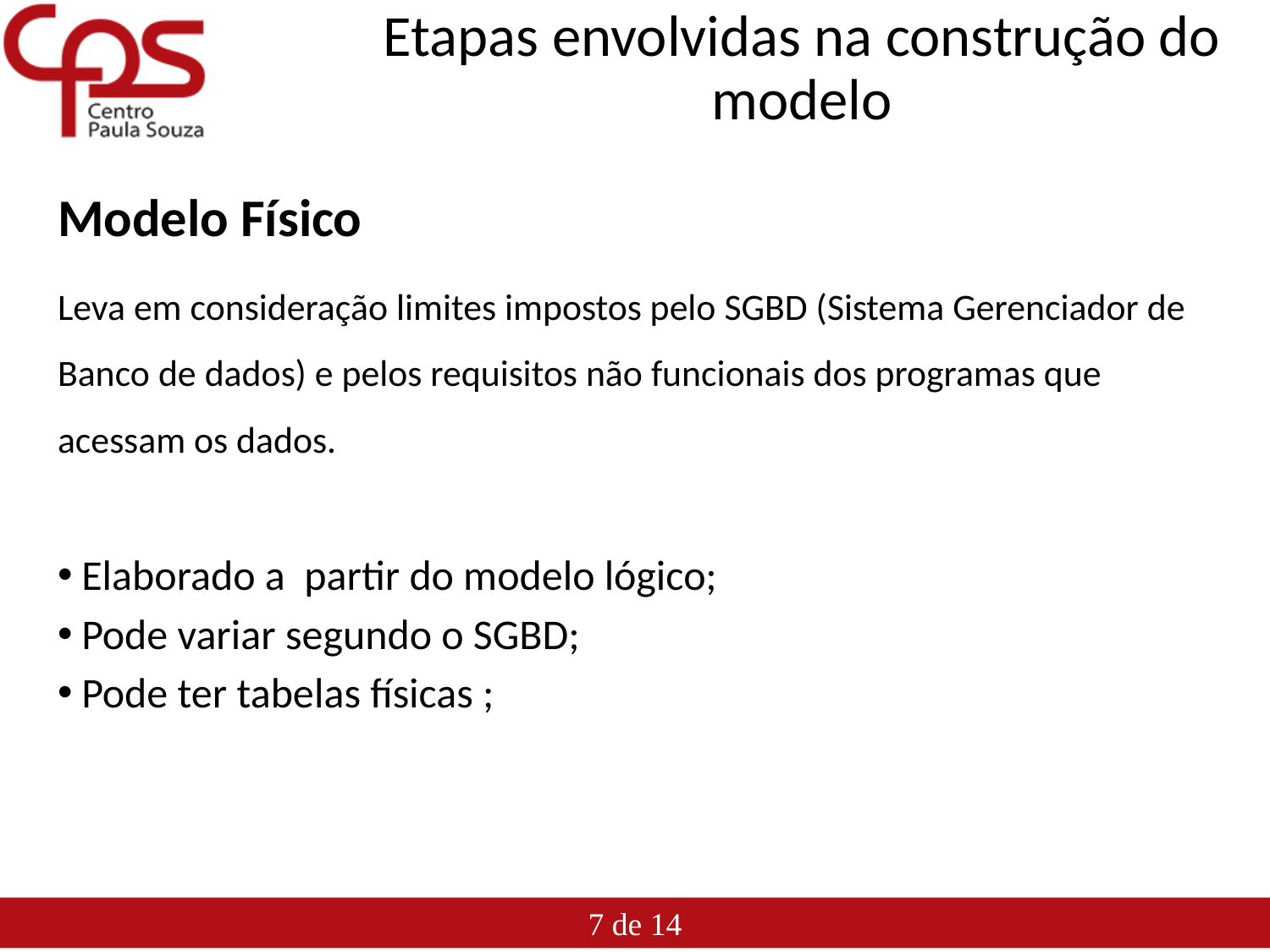

# Etapas envolvidas na construção do modelo
Modelo Físico
Leva em consideração limites impostos pelo SGBD (Sistema Gerenciador de Banco de dados) e pelos requisitos não funcionais dos programas que acessam os dados.

Elaborado a  partir do modelo lógico;
Pode variar segundo o SGBD;
Pode ter tabelas físicas ;